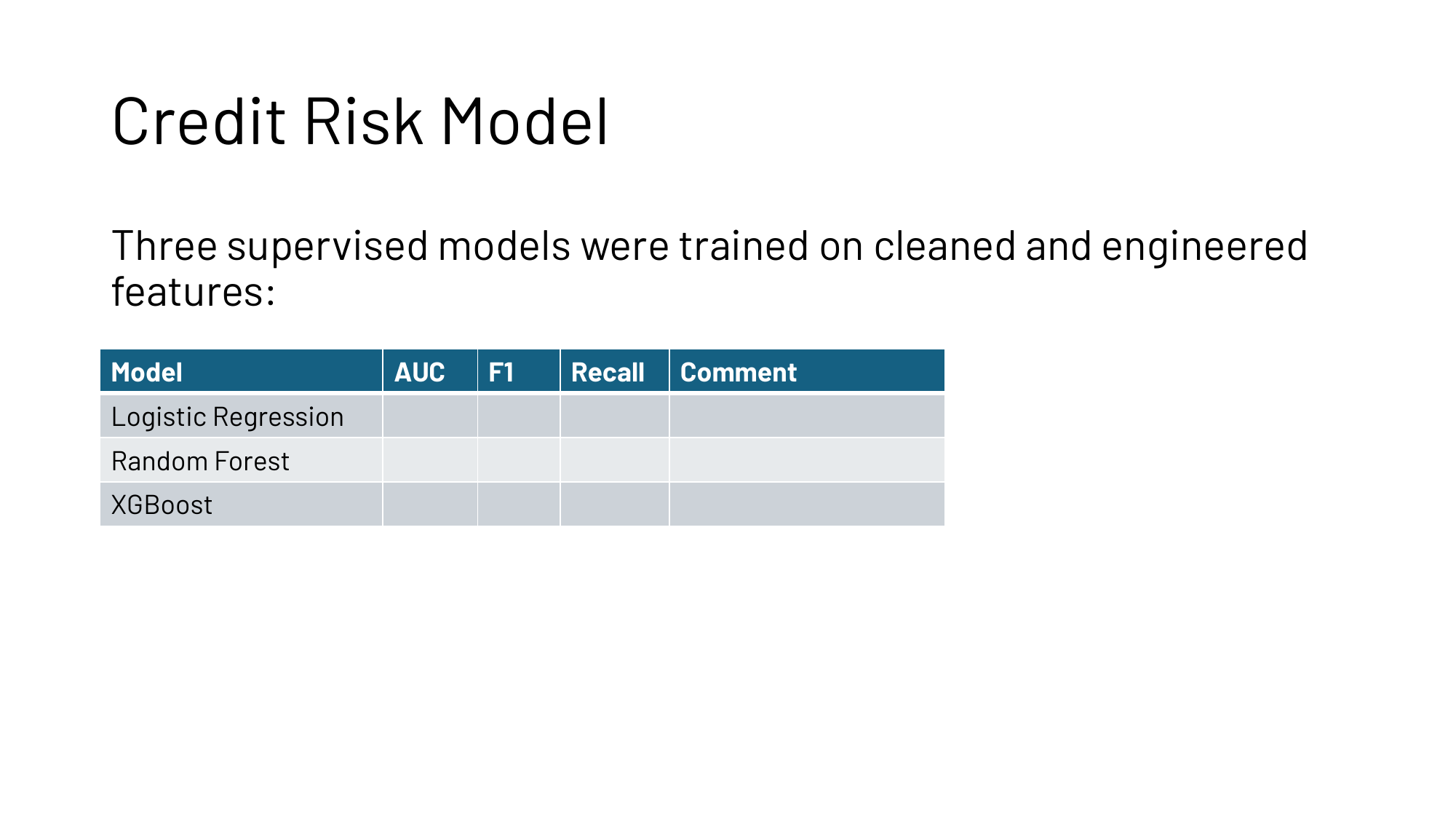

# Credit Risk Model
Three supervised models were trained on cleaned and engineered features:

| Model | AUC | F1 | Recall | Comment |
| --- | --- | --- | --- | --- |
| Logistic Regression |  |  |  |  |
| Random Forest |  |  |  |  |
| XGBoost |  |  |  |  |